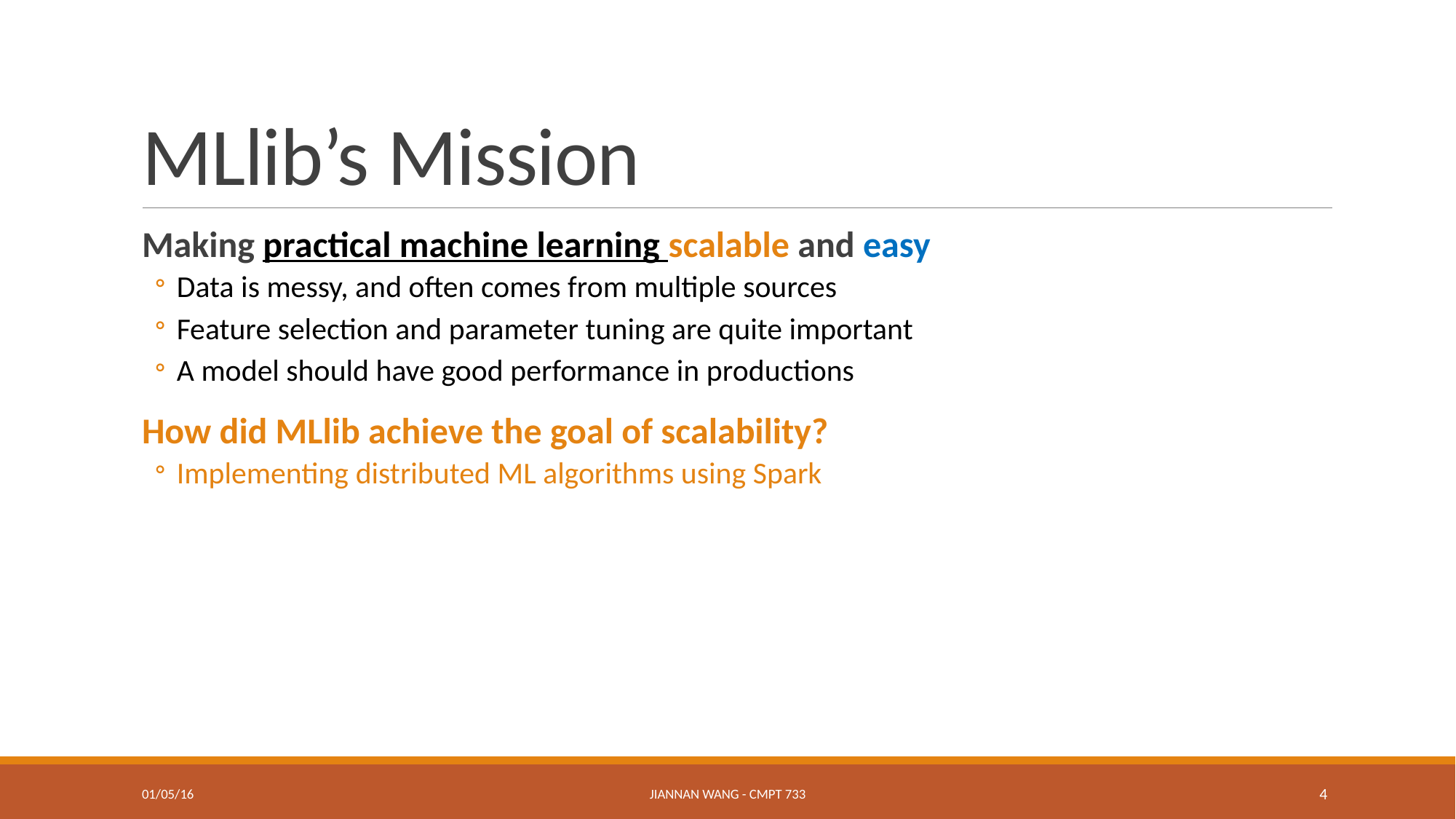

# MLlib’s Mission
Making practical machine learning scalable and easy
Data is messy, and often comes from multiple sources
Feature selection and parameter tuning are quite important
A model should have good performance in productions
How did MLlib achieve the goal of scalability?
Implementing distributed ML algorithms using Spark

01/05/16
Jiannan Wang - CMPT 733
4